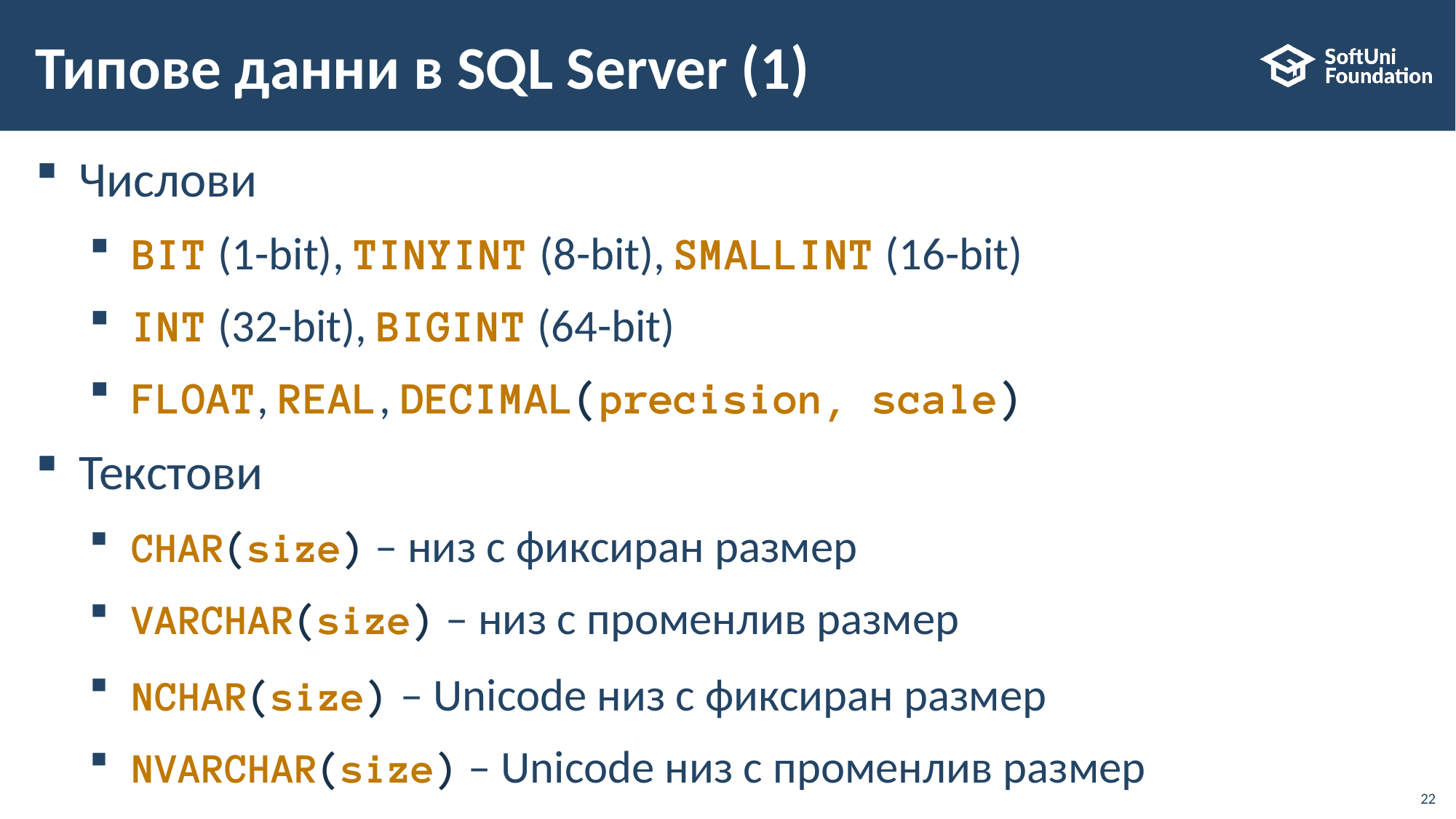

# Типове данни в SQL Server (1)
Числови
BIT (1-bit), TINYINT (8-bit), SMALLINT (16-bit)
INT (32-bit), BIGINT (64-bit)
FLOAT, REAL, DECIMAL(precision, scale)
Текстови
CHAR(size) – низ с фиксиран размер
VARCHAR(size) – низ с променлив размер
NCHAR(size) – Unicode низ с фиксиран размер
NVARCHAR(size) – Unicode низ с променлив размер

22